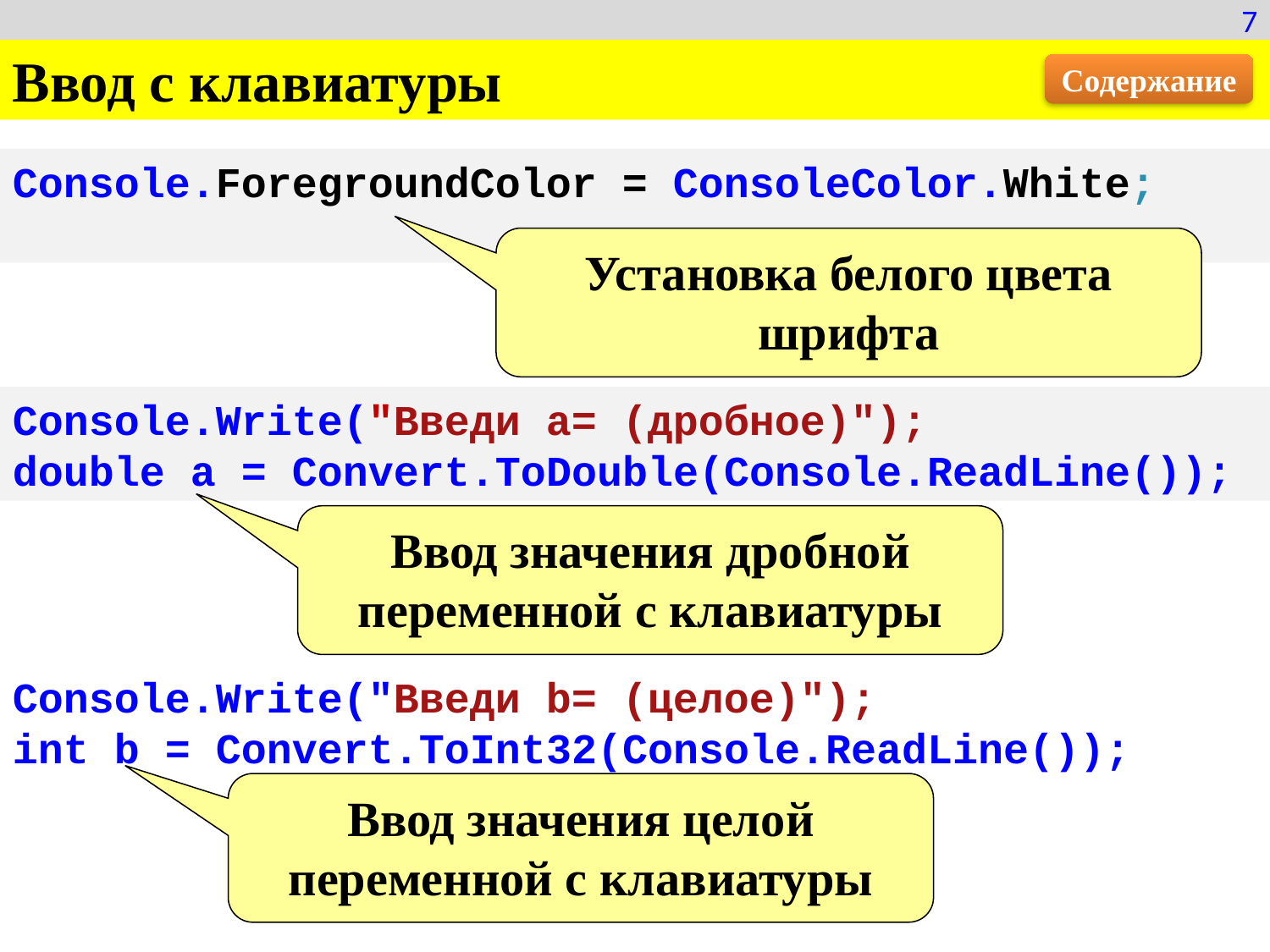

7
Ввод с клавиатуры
Содержание
Console.ForegroundColor = ConsoleColor.White;

Установка белого цвета шрифта
Console.Write("Введи a= (дробное)");
double a = Convert.ToDouble(Console.ReadLine());
Ввод значения дробной переменной с клавиатуры
Console.Write("Введи b= (целое)");
int b = Convert.ToInt32(Console.ReadLine());
Ввод значения целой переменной с клавиатуры